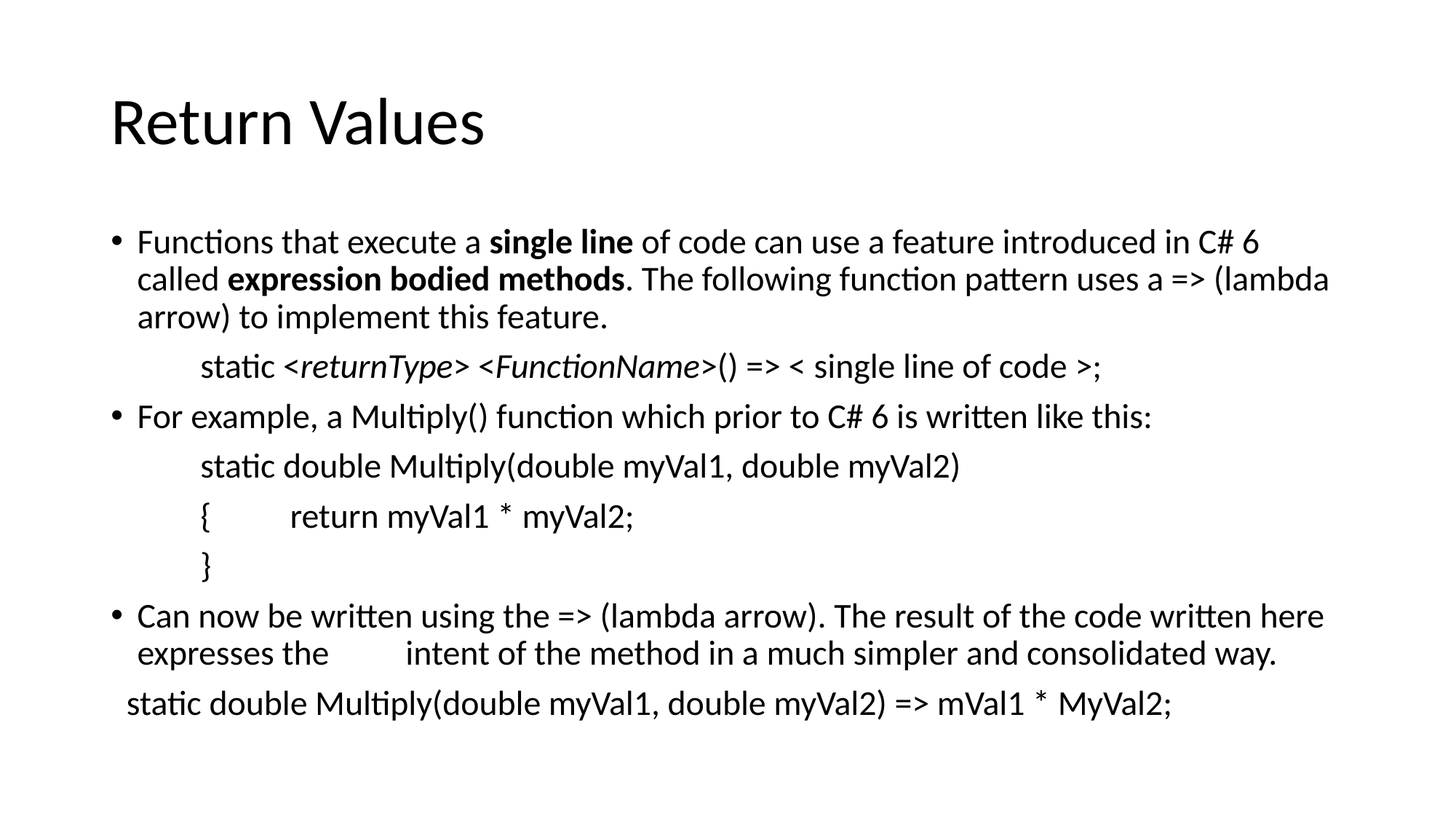

# Return Values
Functions that execute a single line of code can use a feature introduced in C# 6 called expression bodied methods. The following function pattern uses a => (lambda arrow) to implement this feature.
	static <returnType> <FunctionName>() => < single line of code >;
For example, a Multiply() function which prior to C# 6 is written like this:
		static double Multiply(double myVal1, double myVal2)
		{	return myVal1 * myVal2;
		}
Can now be written using the => (lambda arrow). The result of the code written here expresses the	intent of the method in a much simpler and consolidated way.
  static double Multiply(double myVal1, double myVal2) => mVal1 * MyVal2;